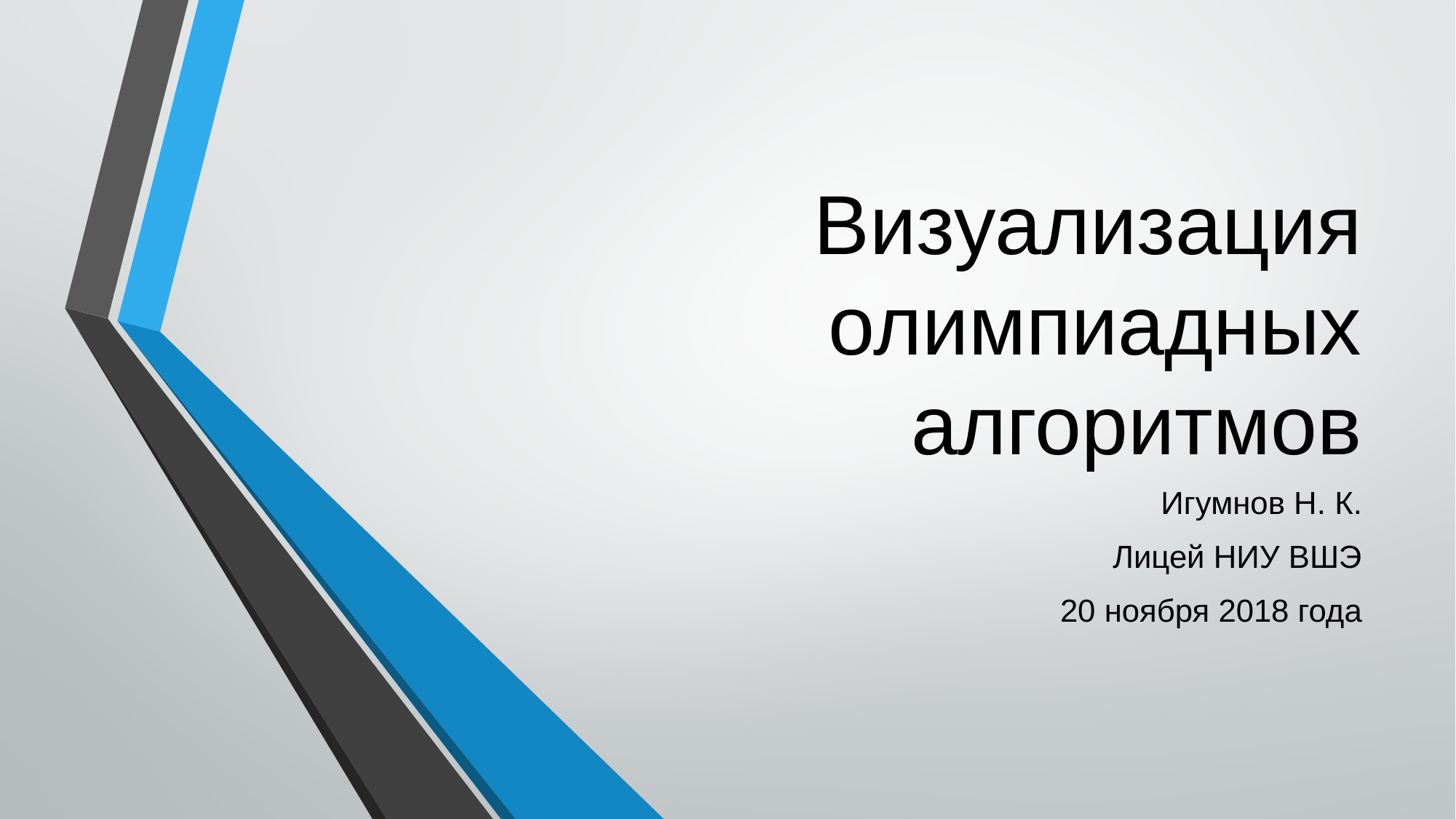

# Визуализация олимпиадных алгоритмов
Игумнов Н. К.
Лицей НИУ ВШЭ
20 ноября 2018 года